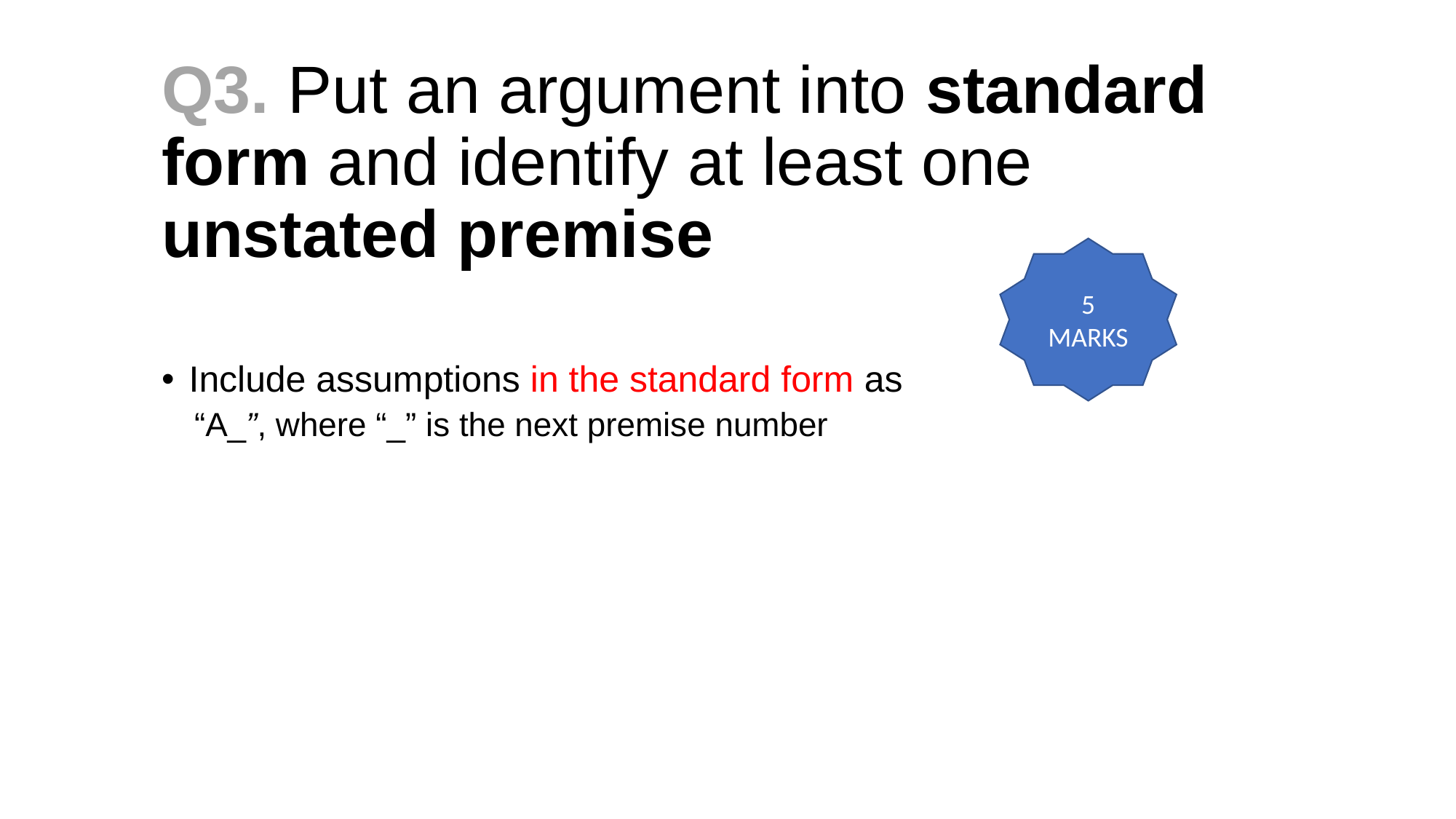

# Q3. Put an argument into standard form and identify at least one unstated premise
5
MARKS
Include assumptions in the standard form as
“A_”, where “_” is the next premise number